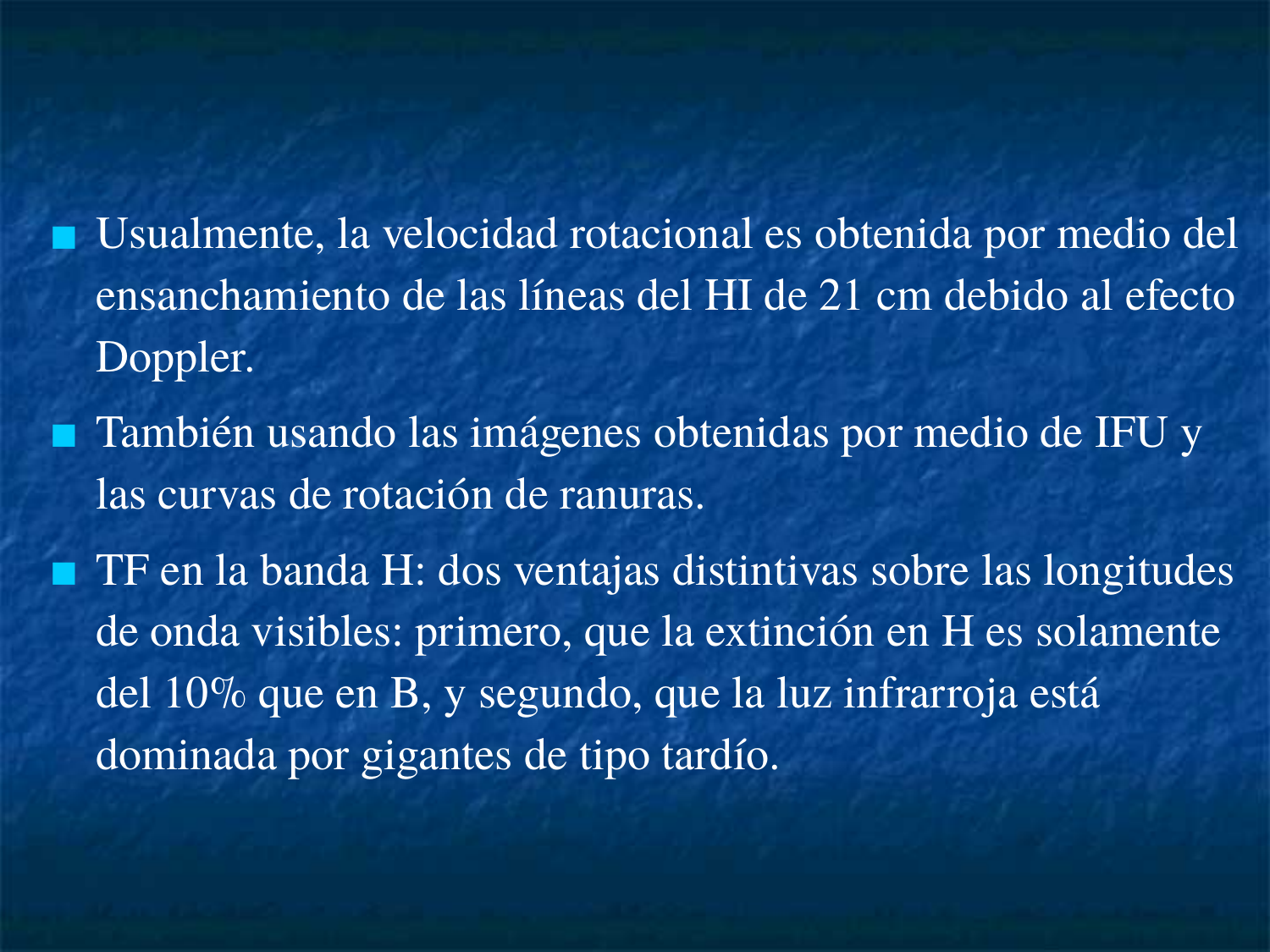

Usualmente, la velocidad rotacional es obtenida por medio del ensanchamiento de las líneas del HI de 21 cm debido al efecto Doppler.
También usando las imágenes obtenidas por medio de IFU y las curvas de rotación de ranuras.
TF en la banda H: dos ventajas distintivas sobre las longitudes de onda visibles: primero, que la extinción en H es solamente del 10% que en B, y segundo, que la luz infrarroja está dominada por gigantes de tipo tardío.